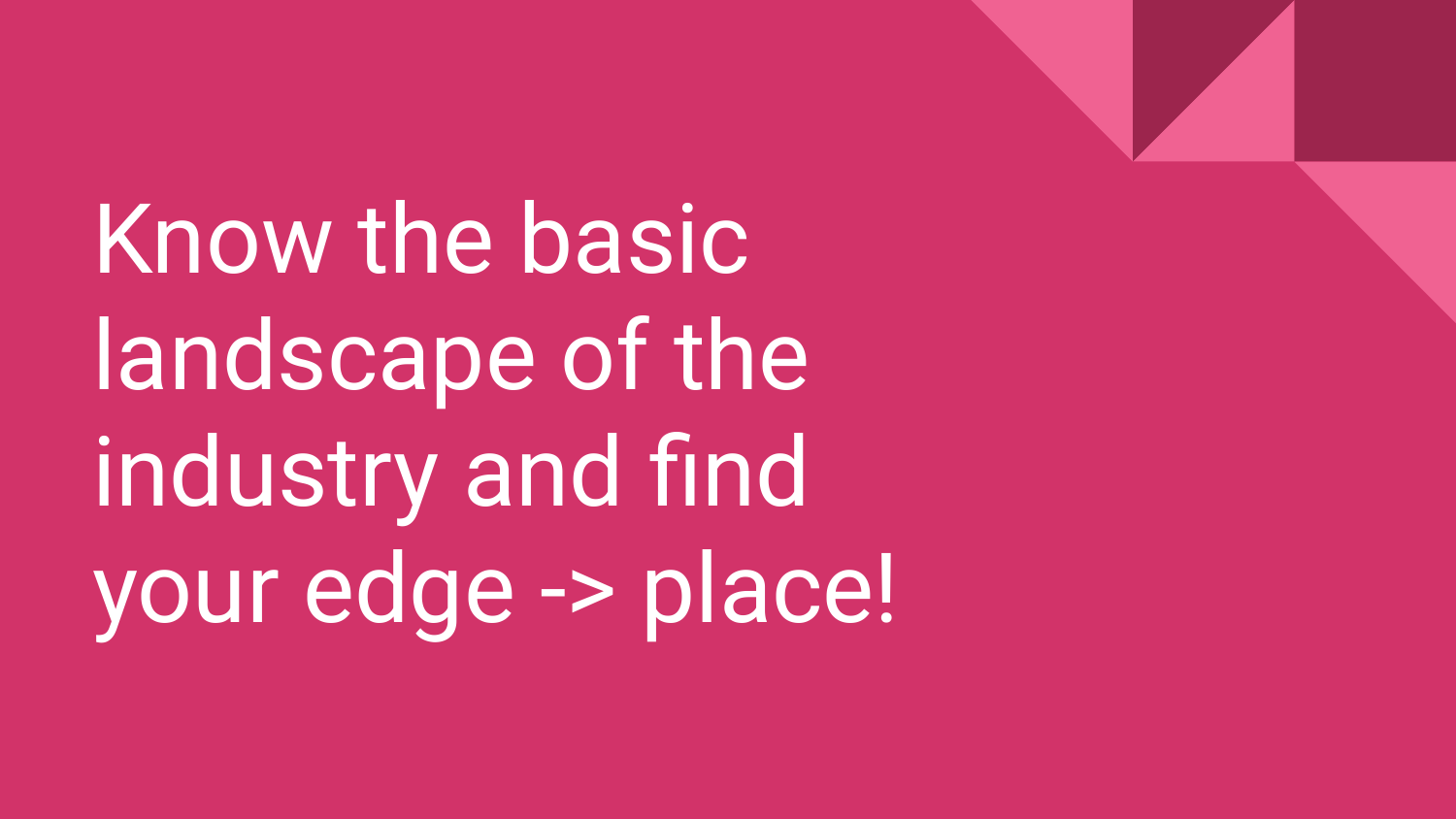

# Know the basic landscape of the industry and find your edge -> place!